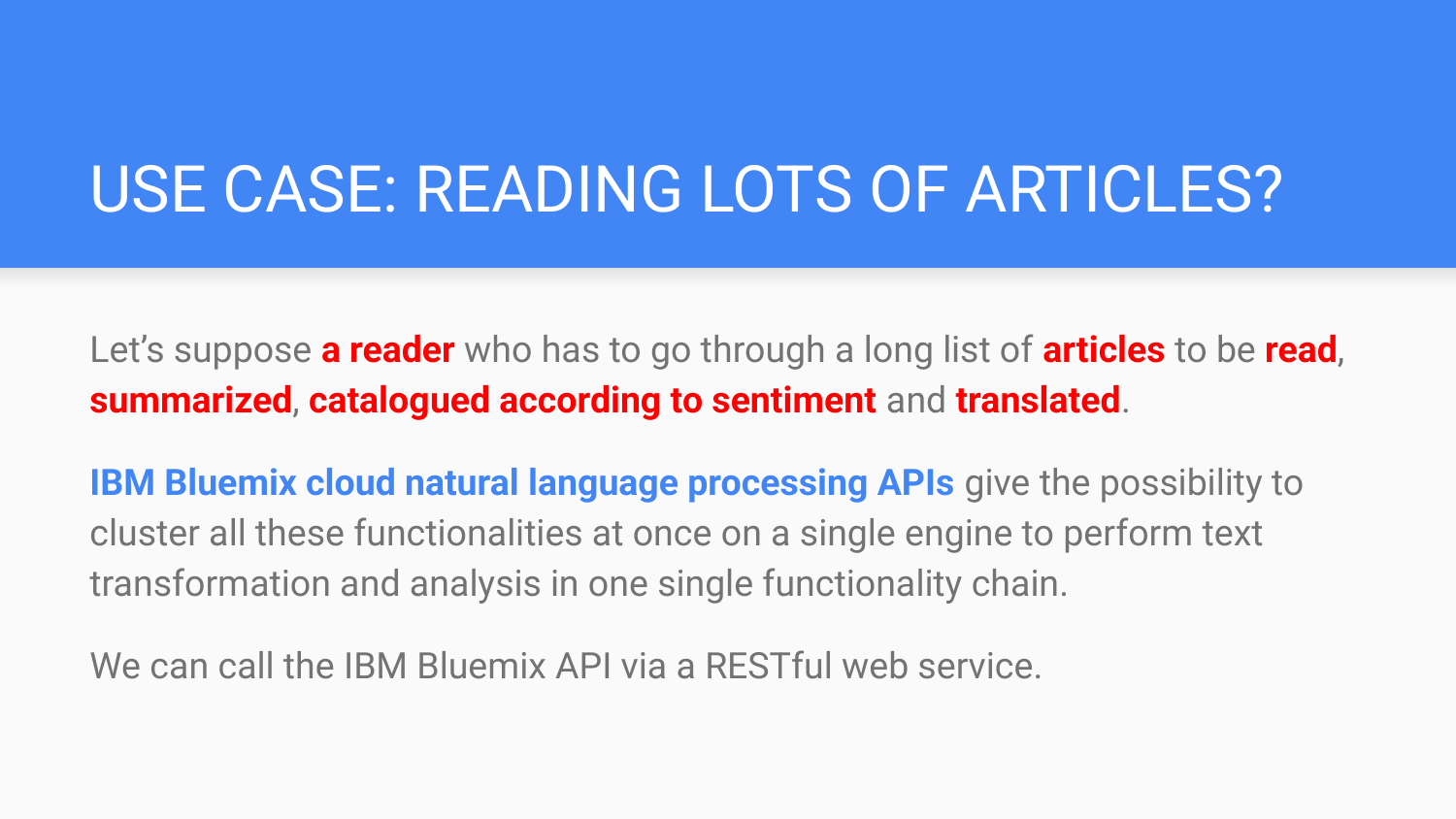

# USE CASE: READING LOTS OF ARTICLES?
Let’s suppose a reader who has to go through a long list of articles to be read, summarized, catalogued according to sentiment and translated.
IBM Bluemix cloud natural language processing APIs give the possibility to cluster all these functionalities at once on a single engine to perform text transformation and analysis in one single functionality chain.
We can call the IBM Bluemix API via a RESTful web service.